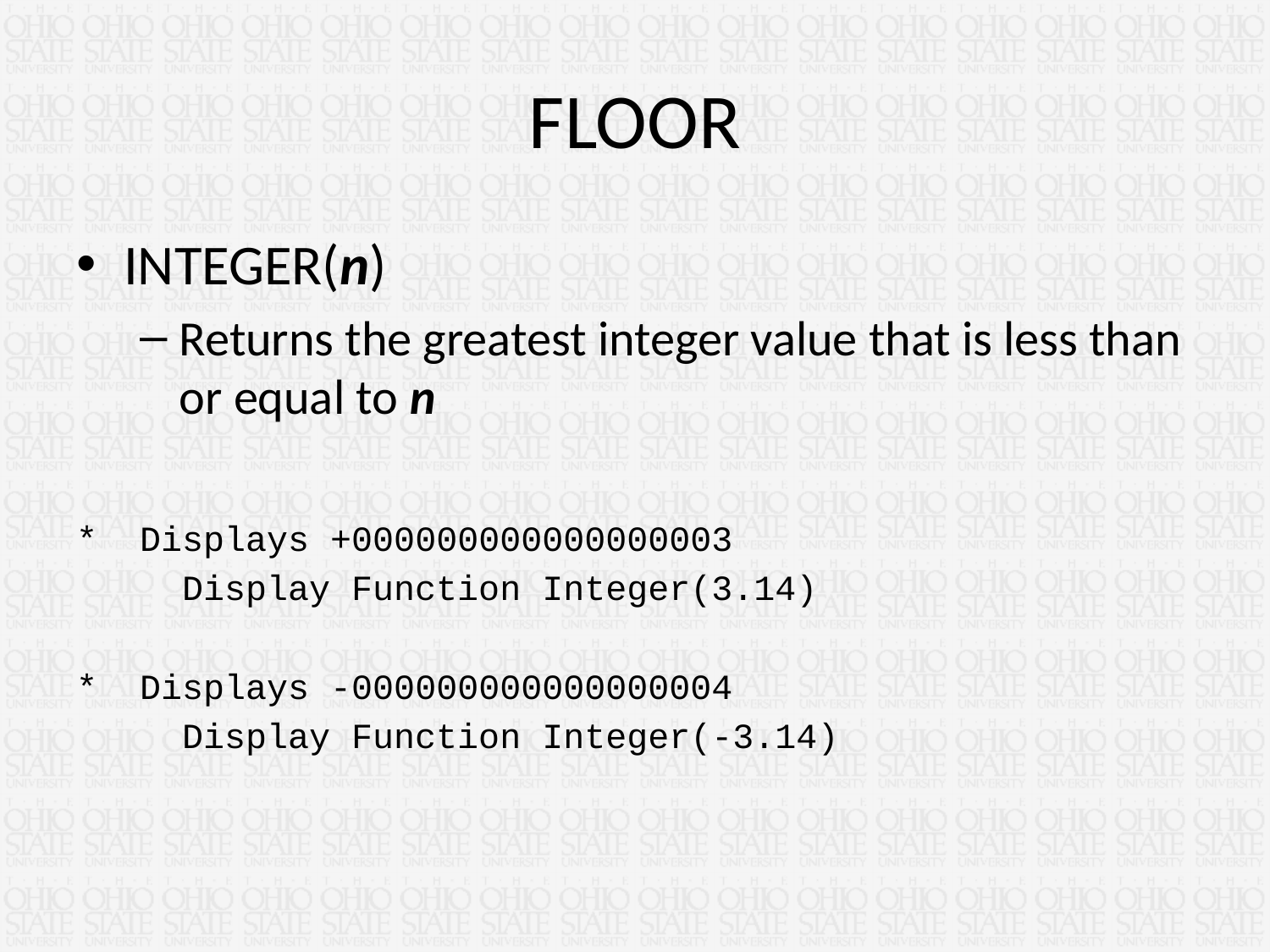

# FLOOR
INTEGER(n)
Returns the greatest integer value that is less than or equal to n

*  Displays +000000000000000003
     Display Function Integer(3.14)

*  Displays -000000000000000004
     Display Function Integer(-3.14)